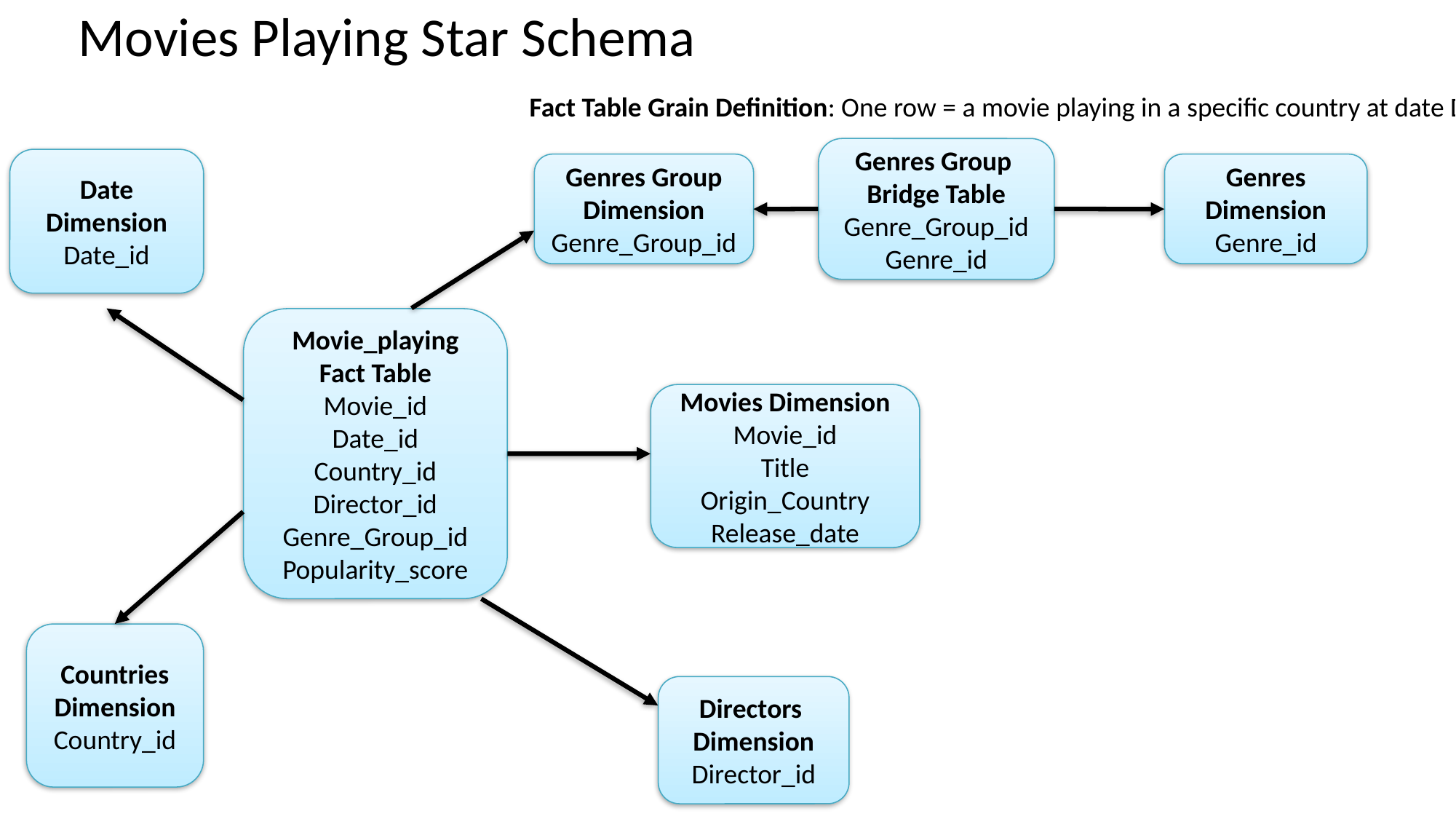

Movies Playing Star Schema

						Fact Table Grain Definition: One row = a movie playing in a specific country at date D
Genres Group
Bridge Table
Genre_Group_id
Genre_id
Date Dimension
Date_id
Genres Group Dimension
Genre_Group_id
Genres Dimension
Genre_id

Movie_playing Fact Table
Movie_id
Date_id
Country_id
Director_id
Genre_Group_id
Popularity_score
Movies Dimension
Movie_id
Title
Origin_Country
Release_date

Countries Dimension
Country_id
Directors
Dimension
Director_id